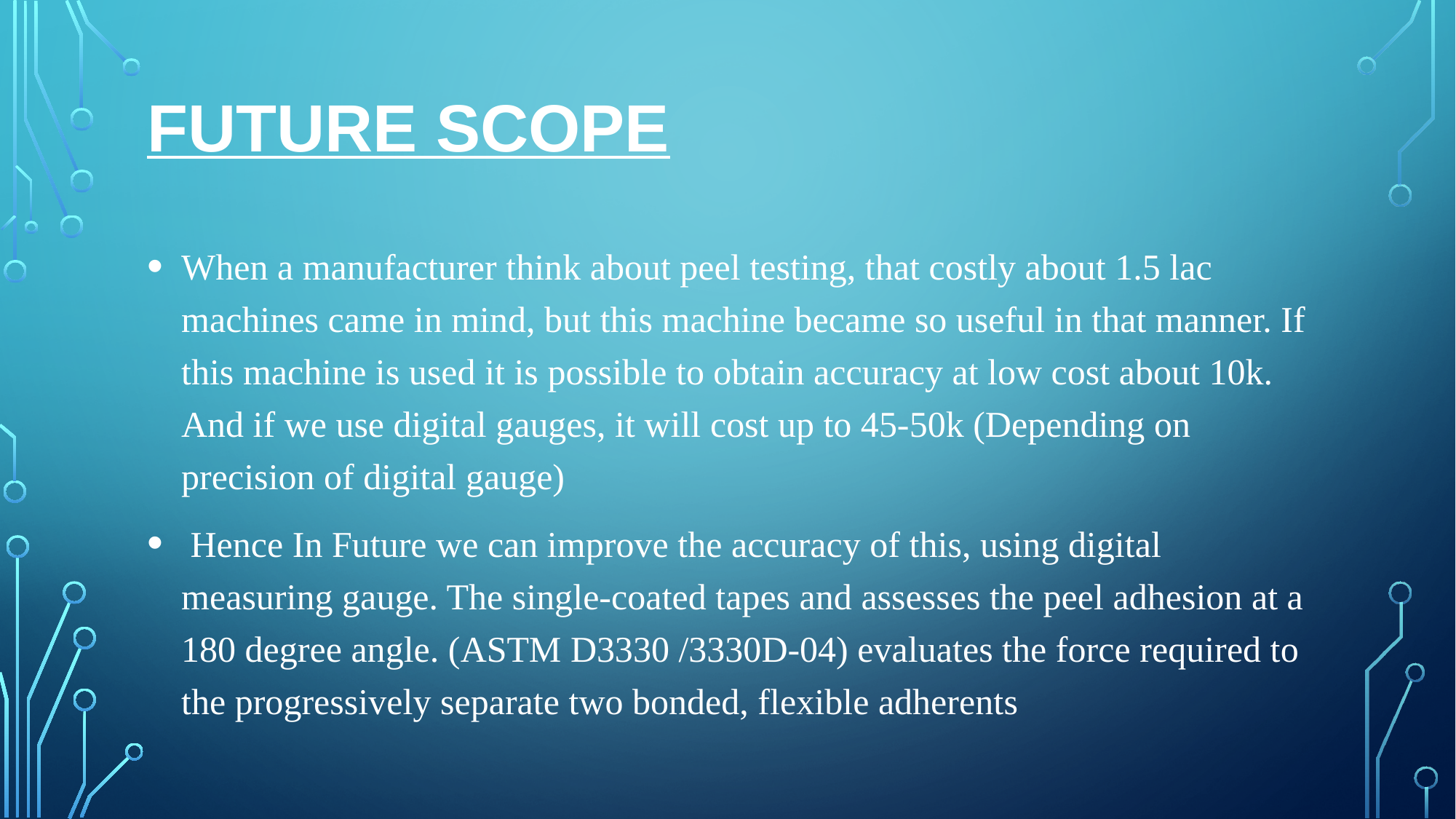

# Future Scope
When a manufacturer think about peel testing, that costly about 1.5 lac machines came in mind, but this machine became so useful in that manner. If this machine is used it is possible to obtain accuracy at low cost about 10k. And if we use digital gauges, it will cost up to 45-50k (Depending on precision of digital gauge)
 Hence In Future we can improve the accuracy of this, using digital measuring gauge. The single-coated tapes and assesses the peel adhesion at a 180 degree angle. (ASTM D3330 /3330D-04) evaluates the force required to the progressively separate two bonded, flexible adherents